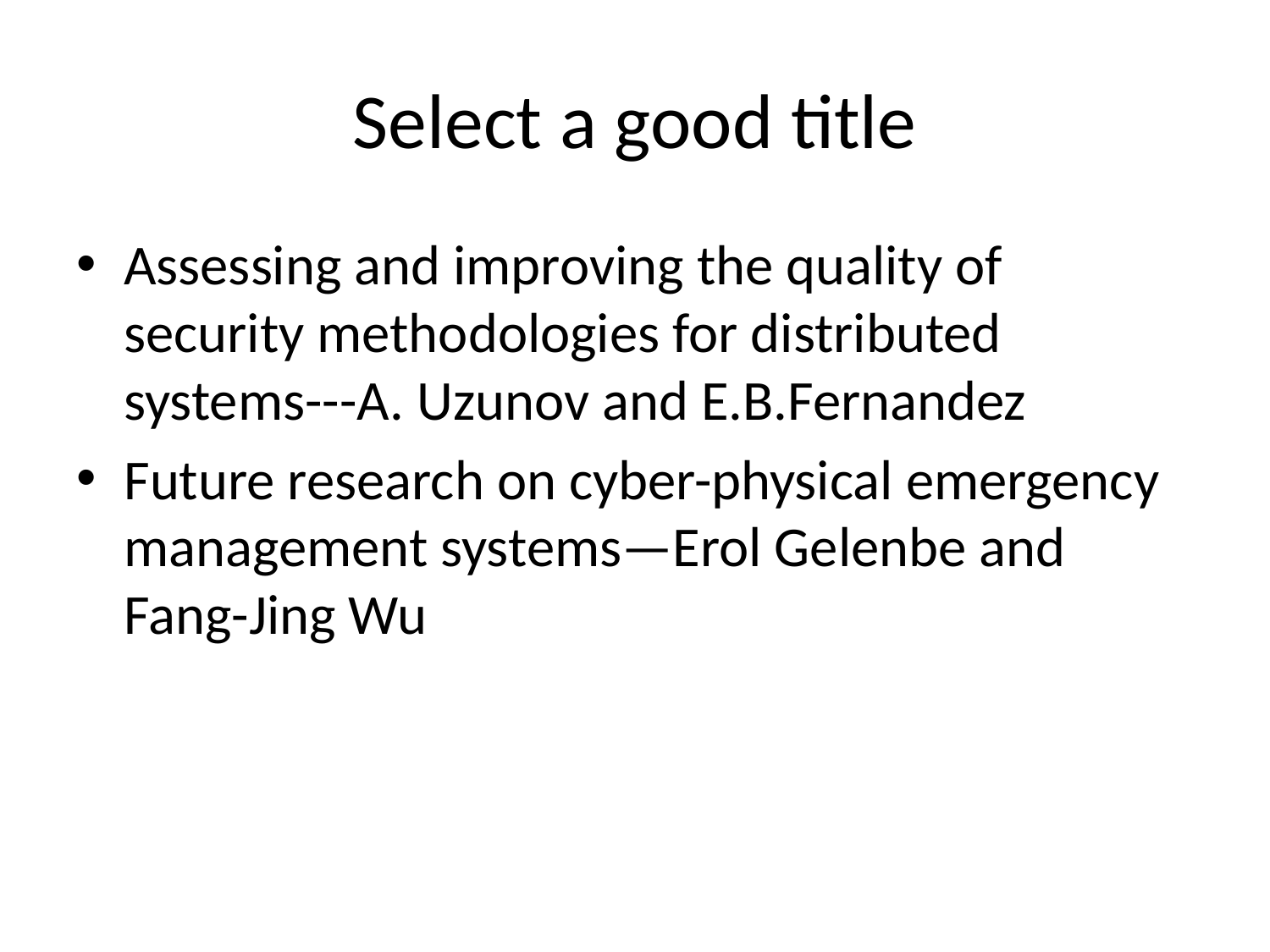

# Select a good title
Assessing and improving the quality of security methodologies for distributed systems---A. Uzunov and E.B.Fernandez
Future research on cyber-physical emergency management systems—Erol Gelenbe and Fang-Jing Wu